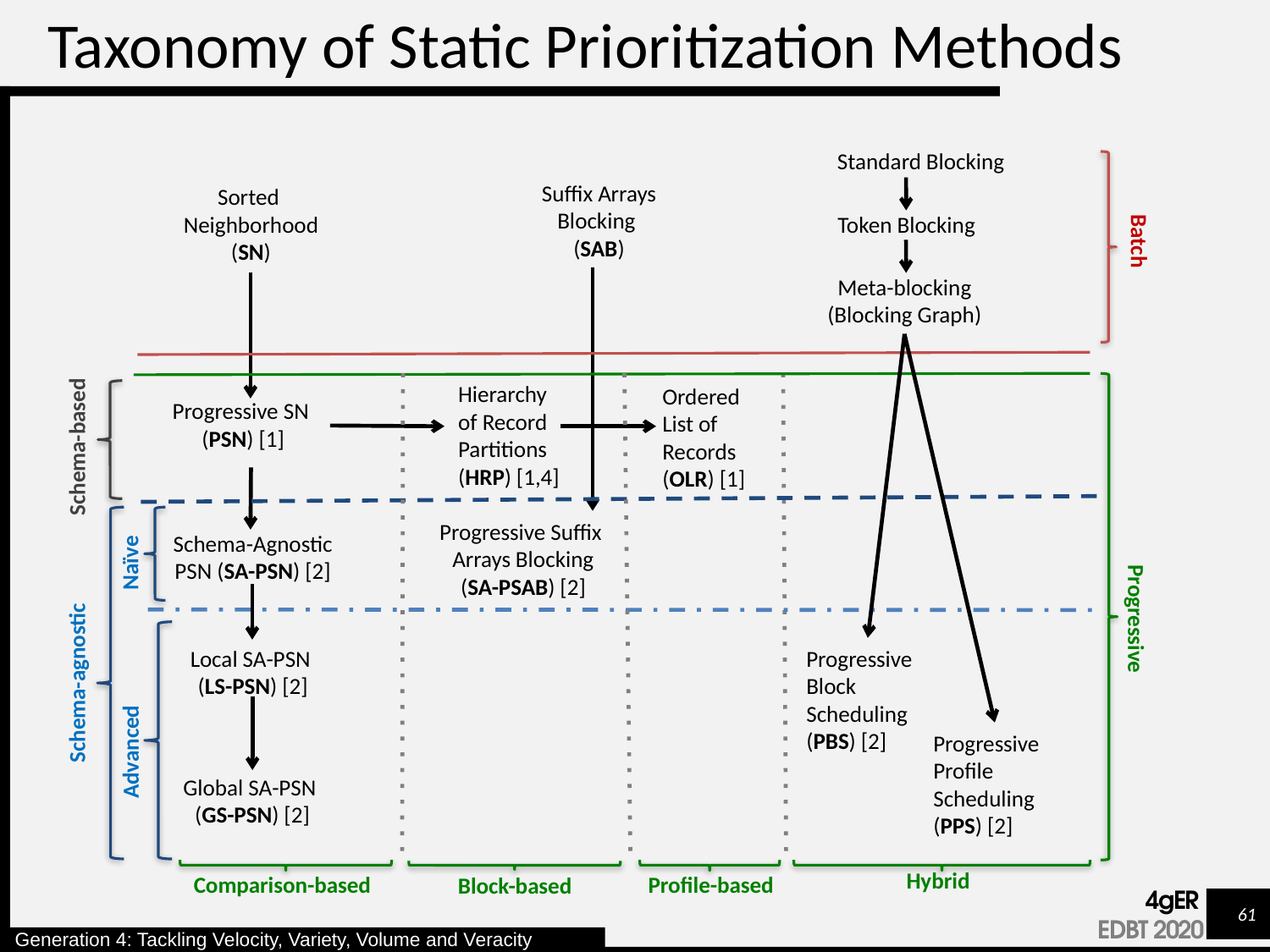

Taxonomy of Static Prioritization Methods
Standard Blocking

Suffix Arrays Blocking
(SAB)
Sorted
Neighborhood
(SN)
Token Blocking
Batch
Meta-blocking
(Blocking Graph)
Hierarchy
of Record
Partitions
(HRP) [1,4]

Ordered
List of
Records
(OLR) [1]

Progressive SN
(PSN) [1]
Schema-based

Progressive Suffix
Arrays Blocking
(SA-PSAB) [2]
Schema-Agnostic PSN (SA-PSN) [2]
Naïve
Progressive

Local SA-PSN
(LS-PSN) [2]
Progressive
Block
Scheduling
(PBS) [2]
Schema-agnostic

Progressive
Profile Scheduling
(PPS) [2]
Advanced

Global SA-PSN
(GS-PSN) [2]

Hybrid
Comparison-based
Profile-based
Block-based
Generation 4: Tackling Velocity, Variety, Volume and Veracity